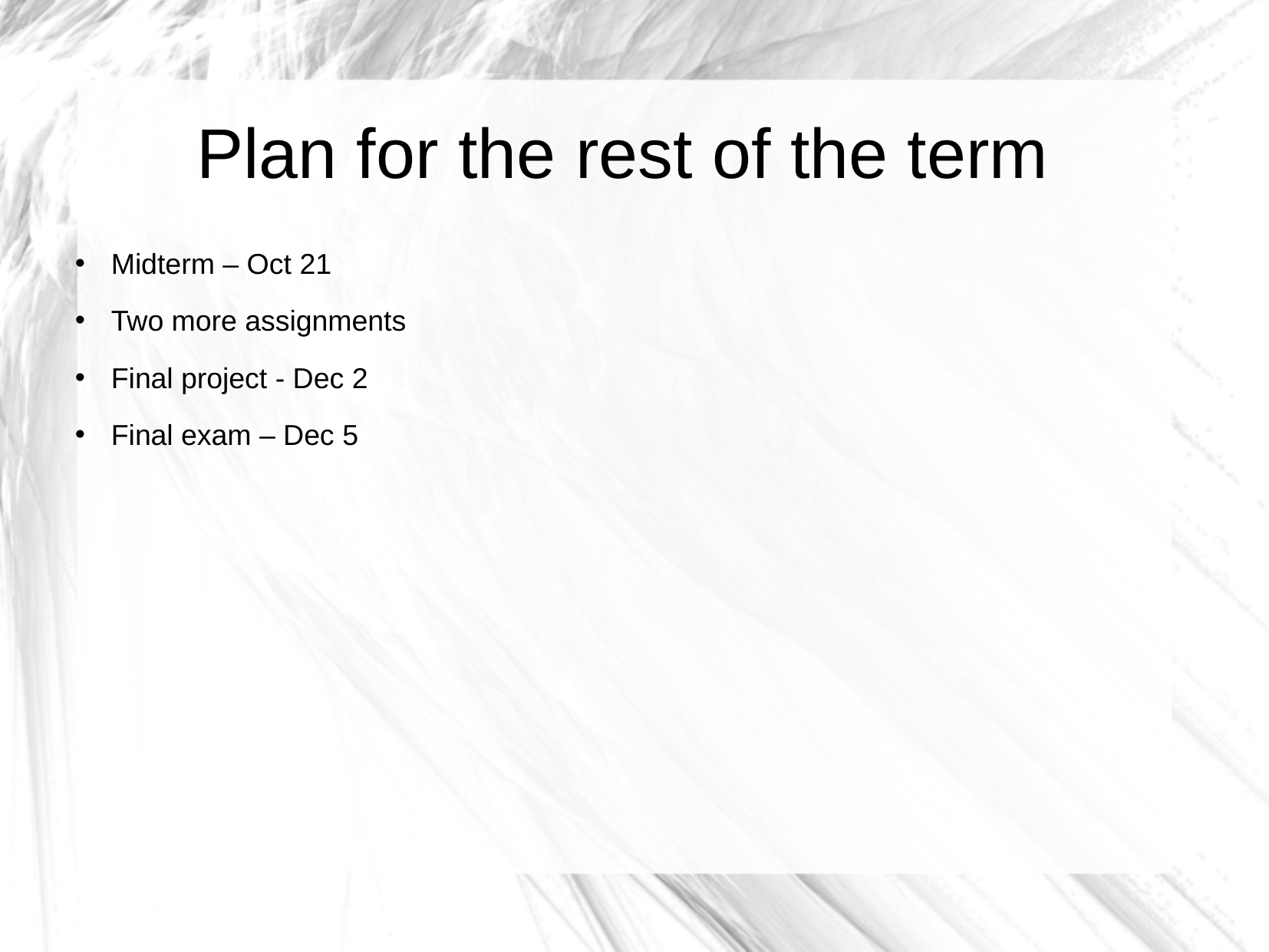

Plan for the rest of the term
Midterm – Oct 21
Two more assignments
Final project - Dec 2
Final exam – Dec 5